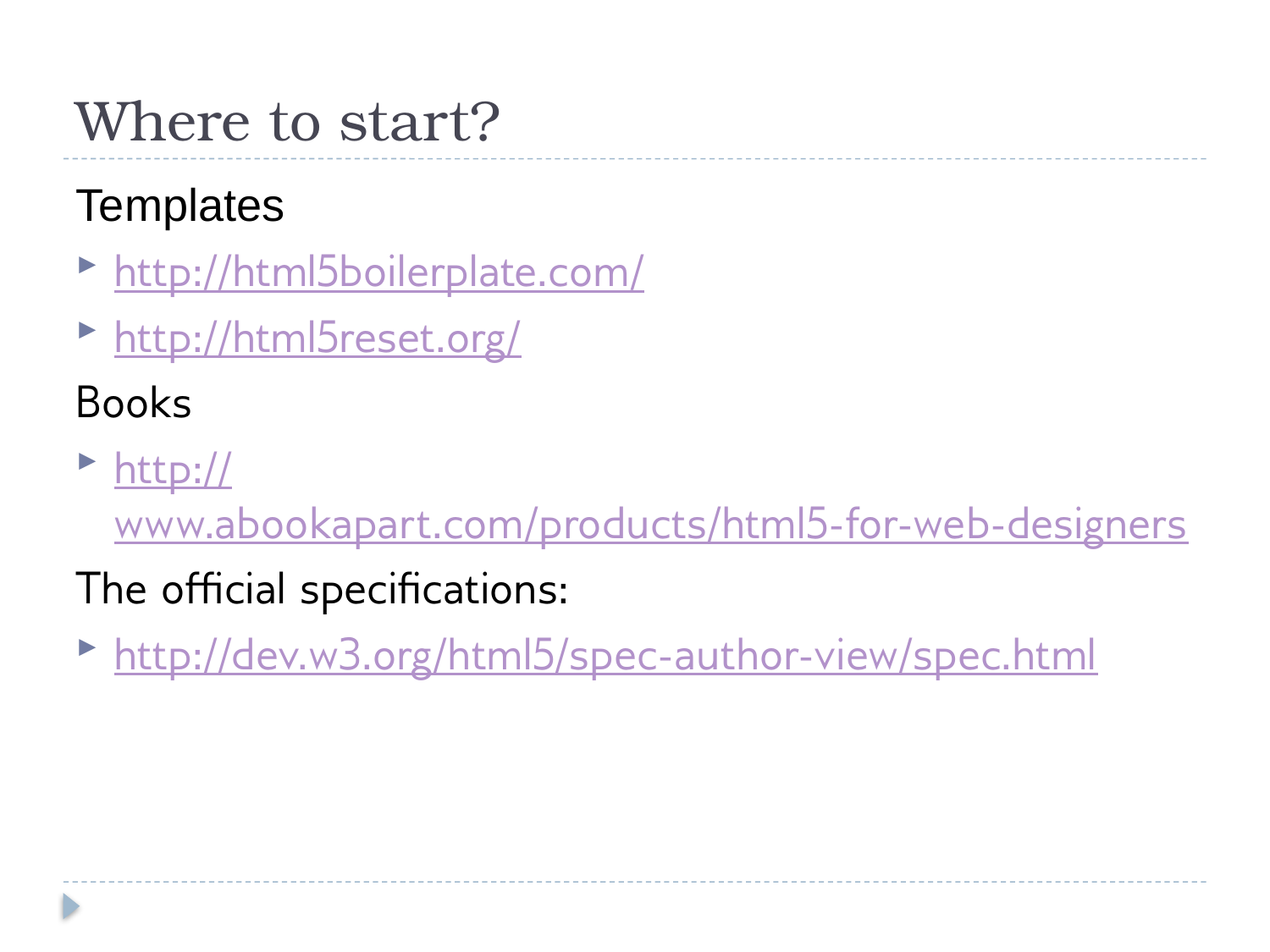

# Where to start?
Templates
http://html5boilerplate.com/
http://html5reset.org/
Books
http://www.abookapart.com/products/html5-for-web-designers
The official specifications:
http://dev.w3.org/html5/spec-author-view/spec.html